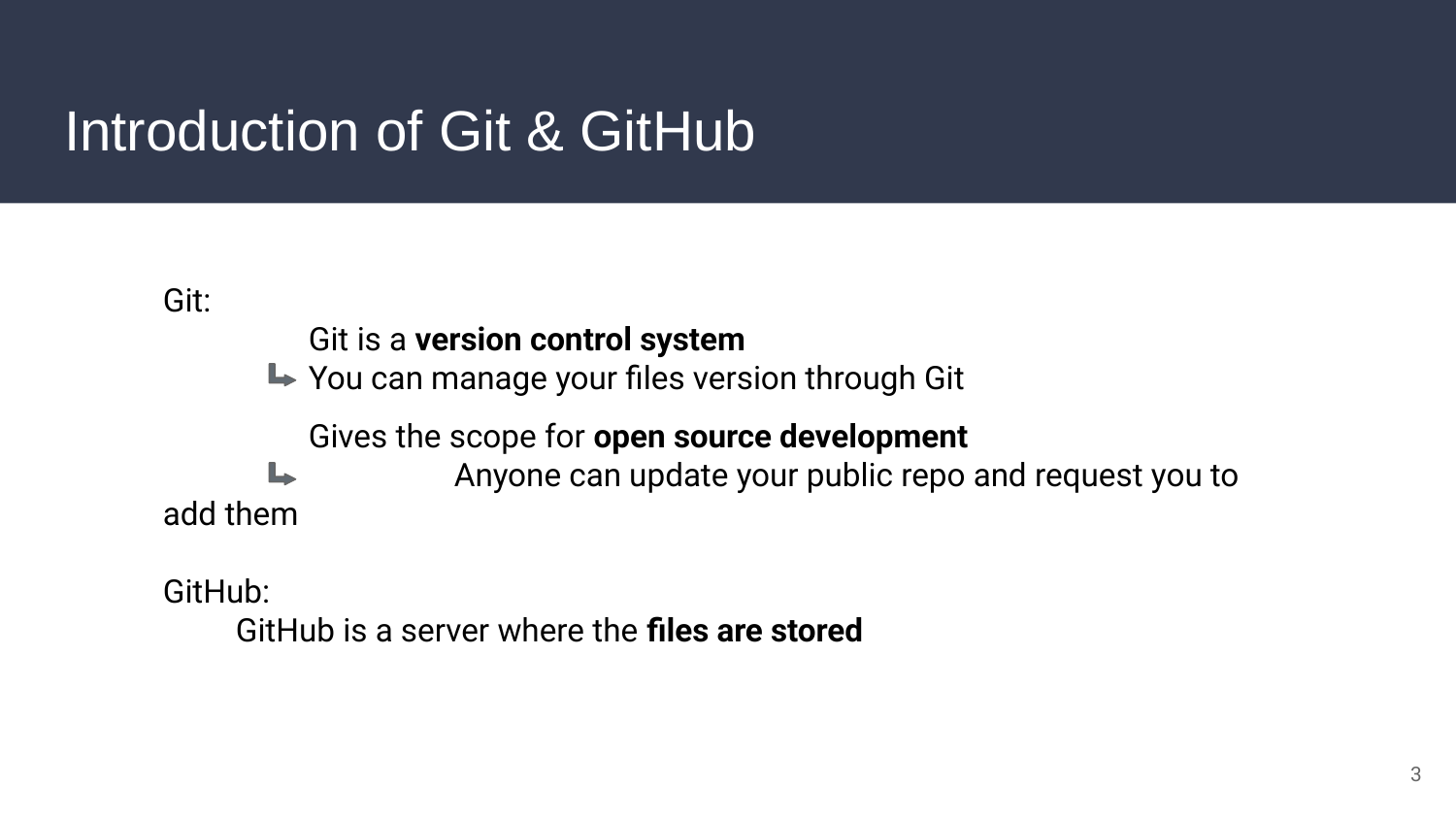

# Introduction of Git & GitHub
Git:
	Git is a version control system
You can manage your files version through Git
	Gives the scope for open source development
		Anyone can update your public repo and request you to add them

GitHub:
GitHub is a server where the files are stored

3